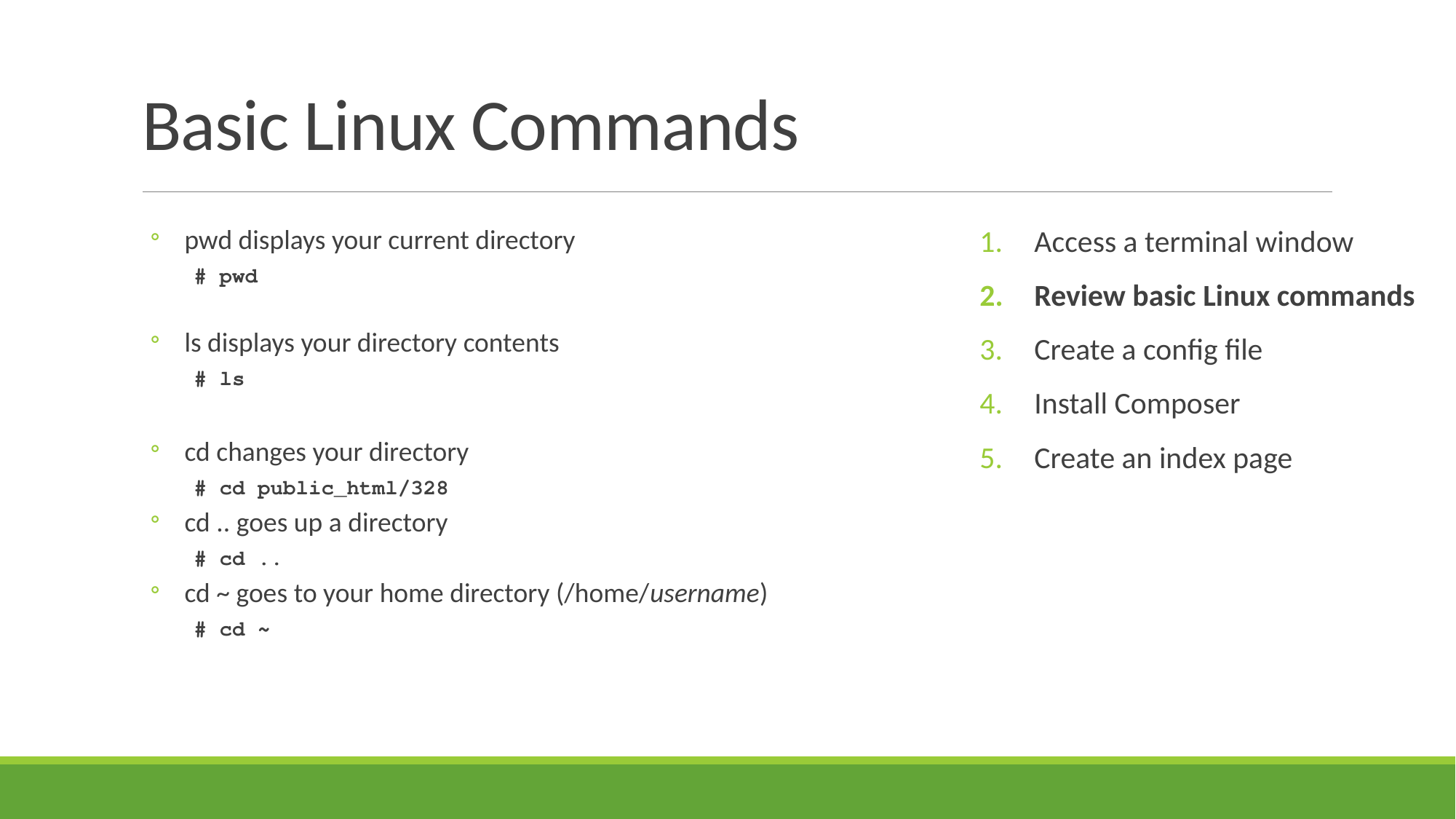

# Basic Linux Commands
pwd displays your current directory
# pwd

ls displays your directory contents
# ls

cd changes your directory
# cd public_html/328
cd .. goes up a directory
# cd ..
cd ~ goes to your home directory (/home/username)
# cd ~

Access a terminal window
Review basic Linux commands
Create a config file
Install Composer
Create an index page